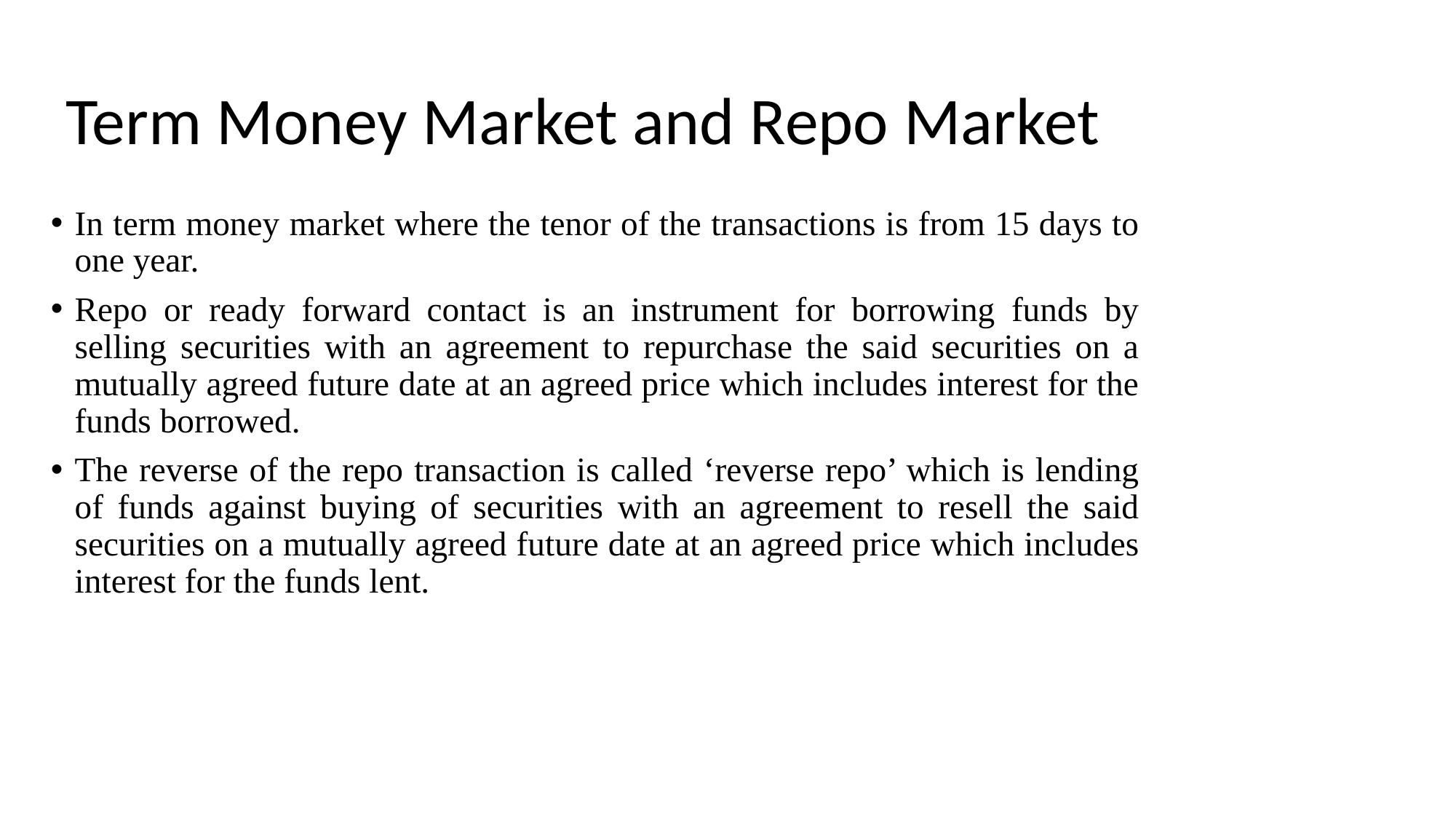

# Term Money Market and Repo Market
In term money market where the tenor of the transactions is from 15 days to one year.
Repo or ready forward contact is an instrument for borrowing funds by selling securities with an agreement to repurchase the said securities on a mutually agreed future date at an agreed price which includes interest for the funds borrowed.
The reverse of the repo transaction is called ‘reverse repo’ which is lending of funds against buying of securities with an agreement to resell the said securities on a mutually agreed future date at an agreed price which includes interest for the funds lent.